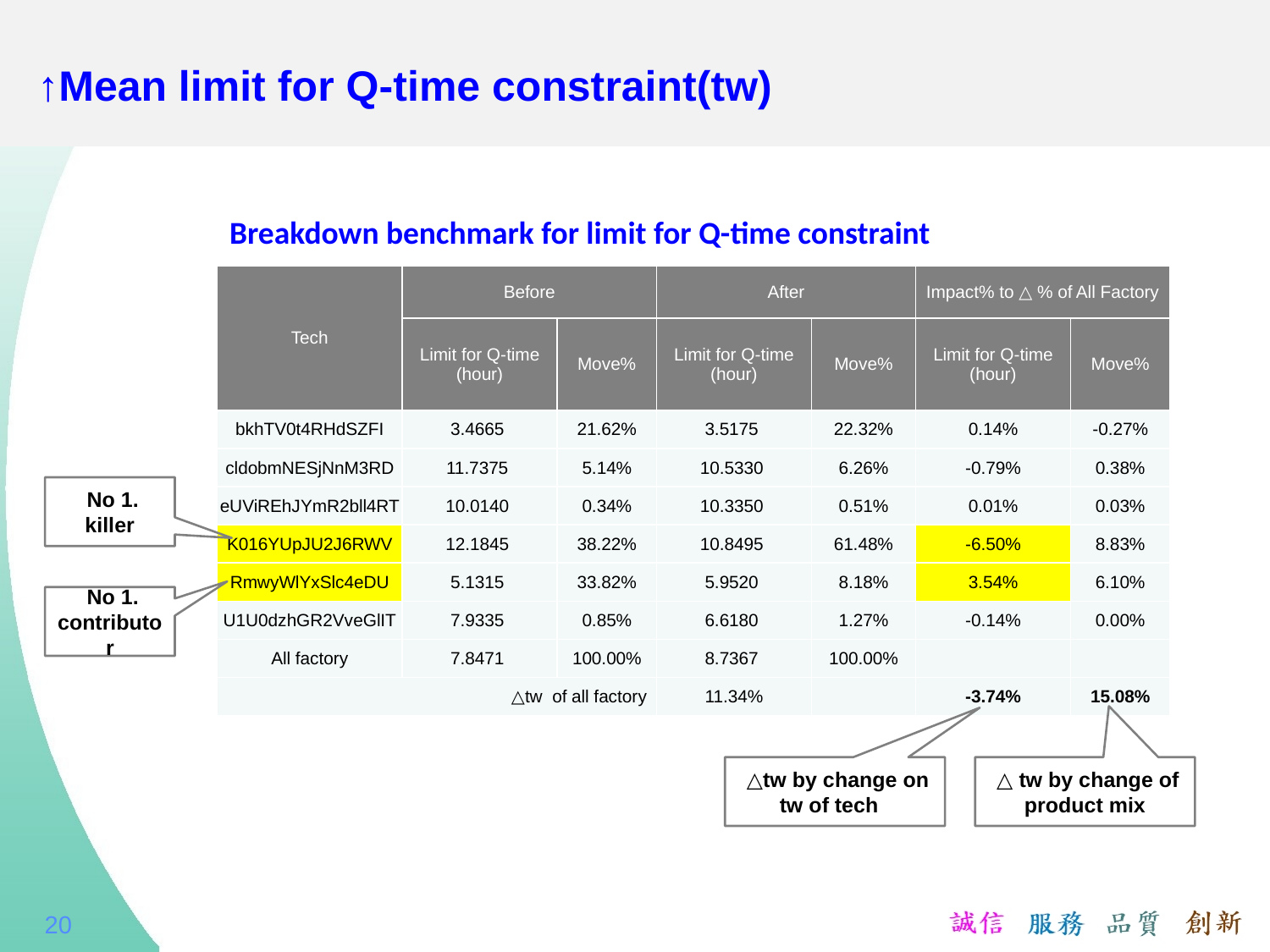

# ↑Mean limit for Q-time constraint(tw)
Breakdown benchmark for limit for Q-time constraint
| Tech | Before |  | After |  | Impact% to △ % of All Factory |  |
| --- | --- | --- | --- | --- | --- | --- |
|  | Limit for Q-time (hour) | Move% | Limit for Q-time (hour) | Move% | Limit for Q-time (hour) | Move% |
| bkhTV0t4RHdSZFI | 3.4665 | 21.62% | 3.5175 | 22.32% | 0.14% | -0.27% |
| cldobmNESjNnM3RD | 11.7375 | 5.14% | 10.5330 | 6.26% | -0.79% | 0.38% |
| eUViREhJYmR2bll4RT | 10.0140 | 0.34% | 10.3350 | 0.51% | 0.01% | 0.03% |
| K016YUpJU2J6RWV | 12.1845 | 38.22% | 10.8495 | 61.48% | -6.50% | 8.83% |
| RmwyWlYxSlc4eDU | 5.1315 | 33.82% | 5.9520 | 8.18% | 3.54% | 6.10% |
| U1U0dzhGR2VveGlIT | 7.9335 | 0.85% | 6.6180 | 1.27% | -0.14% | 0.00% |
| All factory | 7.8471 | 100.00% | 8.7367 | 100.00% |  |  |
| △tw of all factory |  |  | 11.34% |  | -3.74% | 15.08% |
 No 1. killer
 No 1. contributor
 △tw by change on tw of tech
 △ tw by change of product mix
20